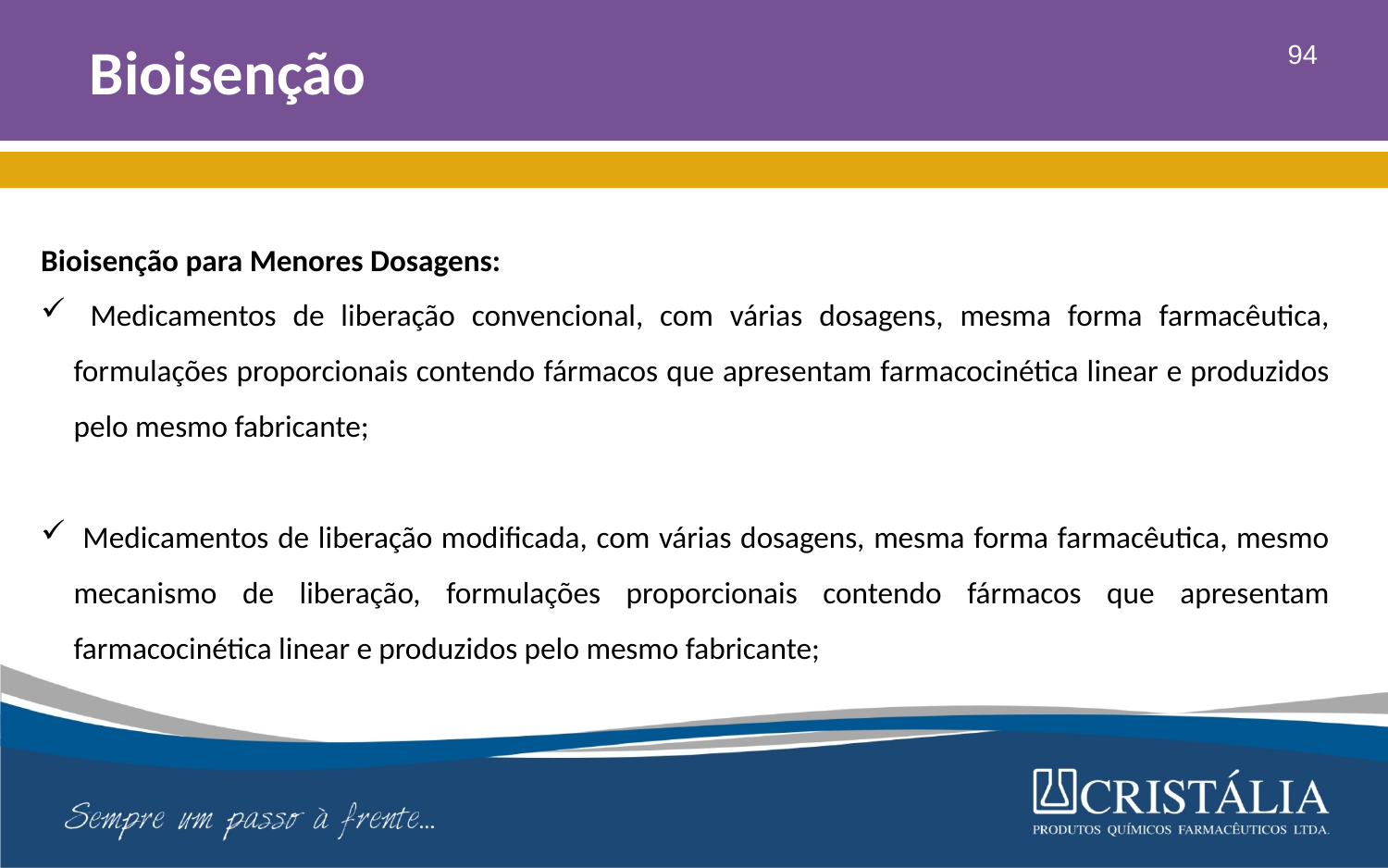

# Bioisenção
94
Bioisenção para Menores Dosagens:
 Medicamentos de liberação convencional, com várias dosagens, mesma forma farmacêutica, formulações proporcionais contendo fármacos que apresentam farmacocinética linear e produzidos pelo mesmo fabricante;

 Medicamentos de liberação modificada, com várias dosagens, mesma forma farmacêutica, mesmo mecanismo de liberação, formulações proporcionais contendo fármacos que apresentam farmacocinética linear e produzidos pelo mesmo fabricante;